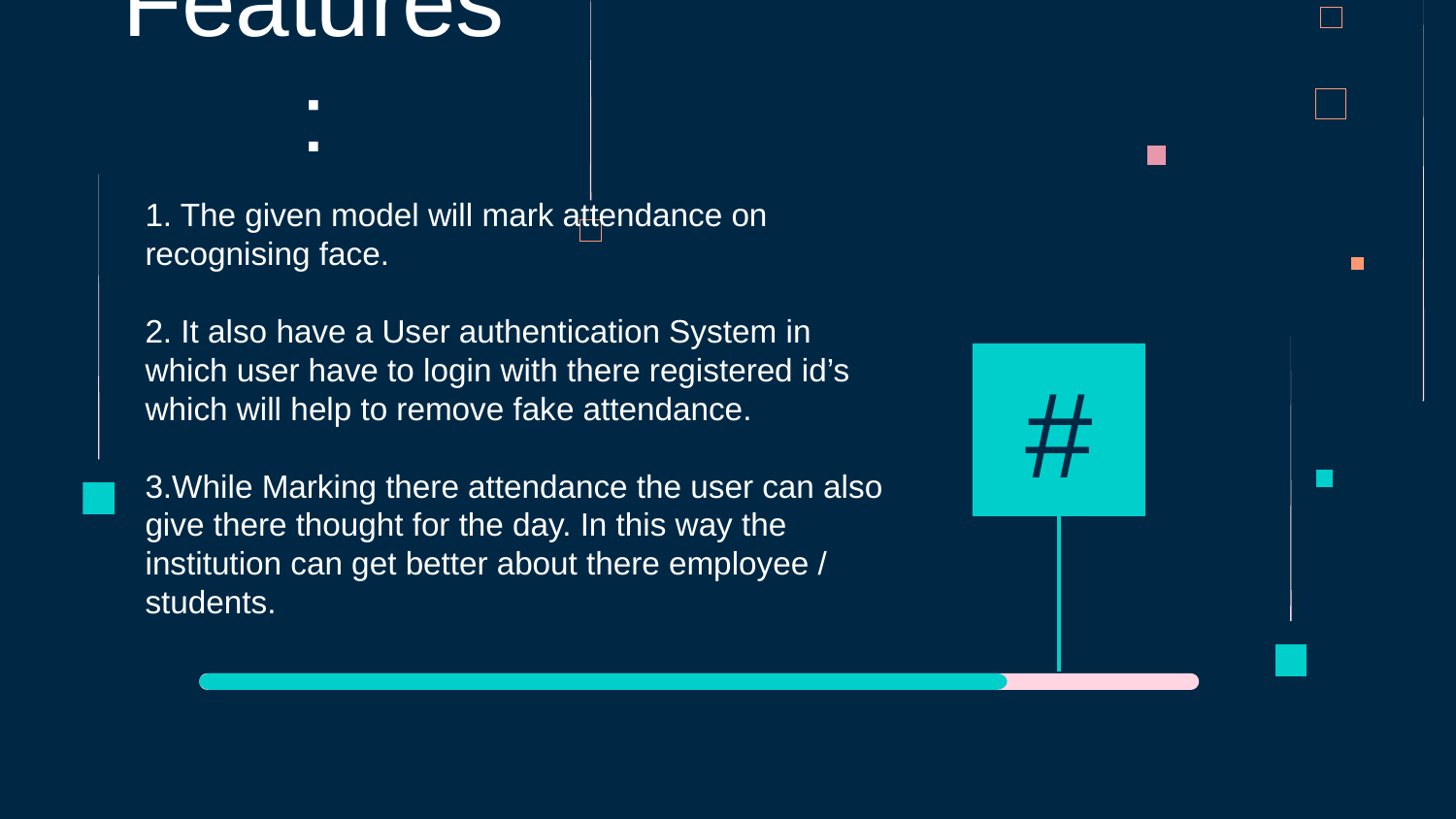

# Features:
1. The given model will mark attendance on recognising face.

2. It also have a User authentication System in which user have to login with there registered id’s which will help to remove fake attendance.

3.While Marking there attendance the user can also give there thought for the day. In this way the institution can get better about there employee / students.

#